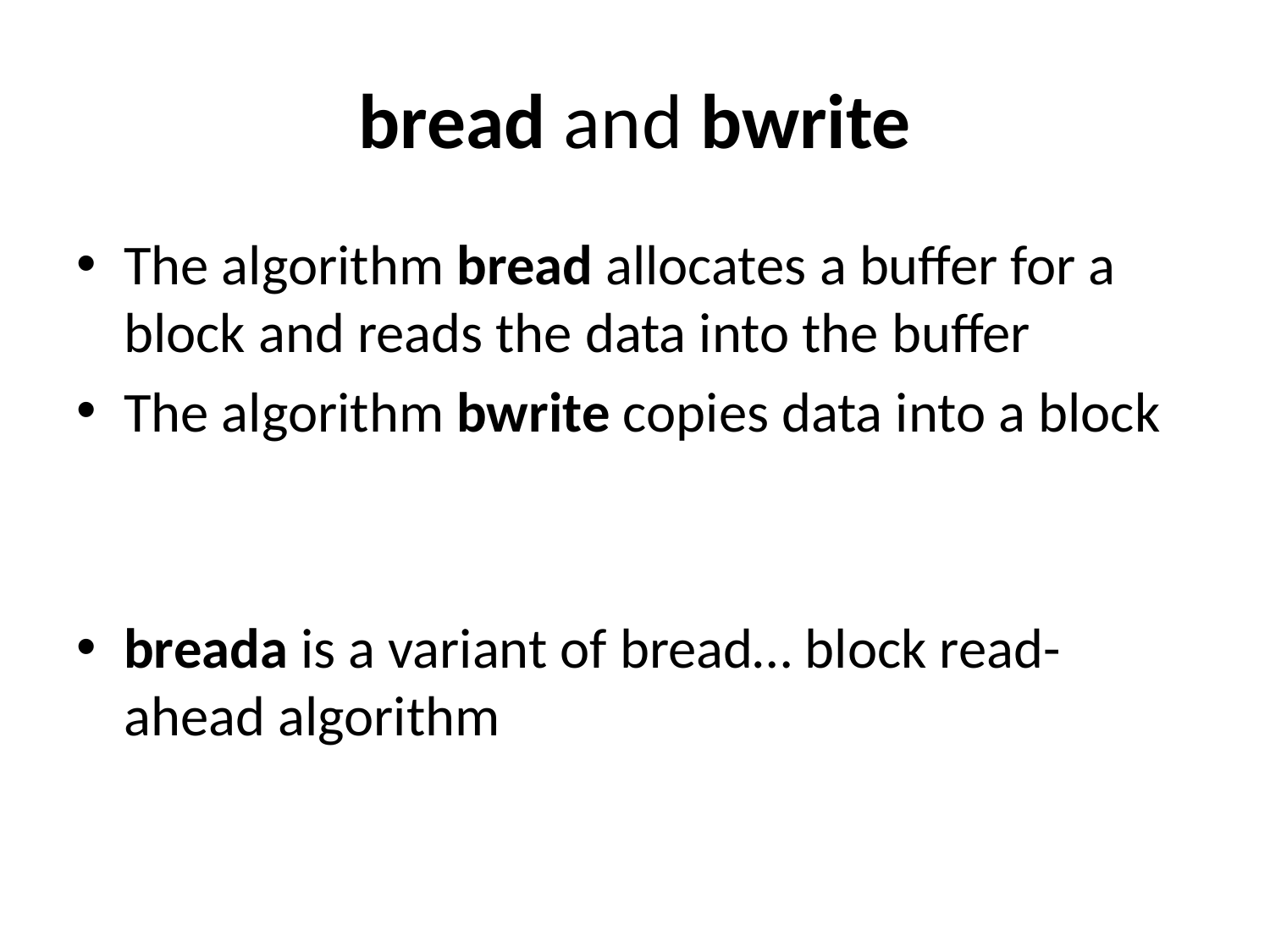

# bread and bwrite
The algorithm bread allocates a buffer for a block and reads the data into the buffer
The algorithm bwrite copies data into a block

breada is a variant of bread… block read-ahead algorithm